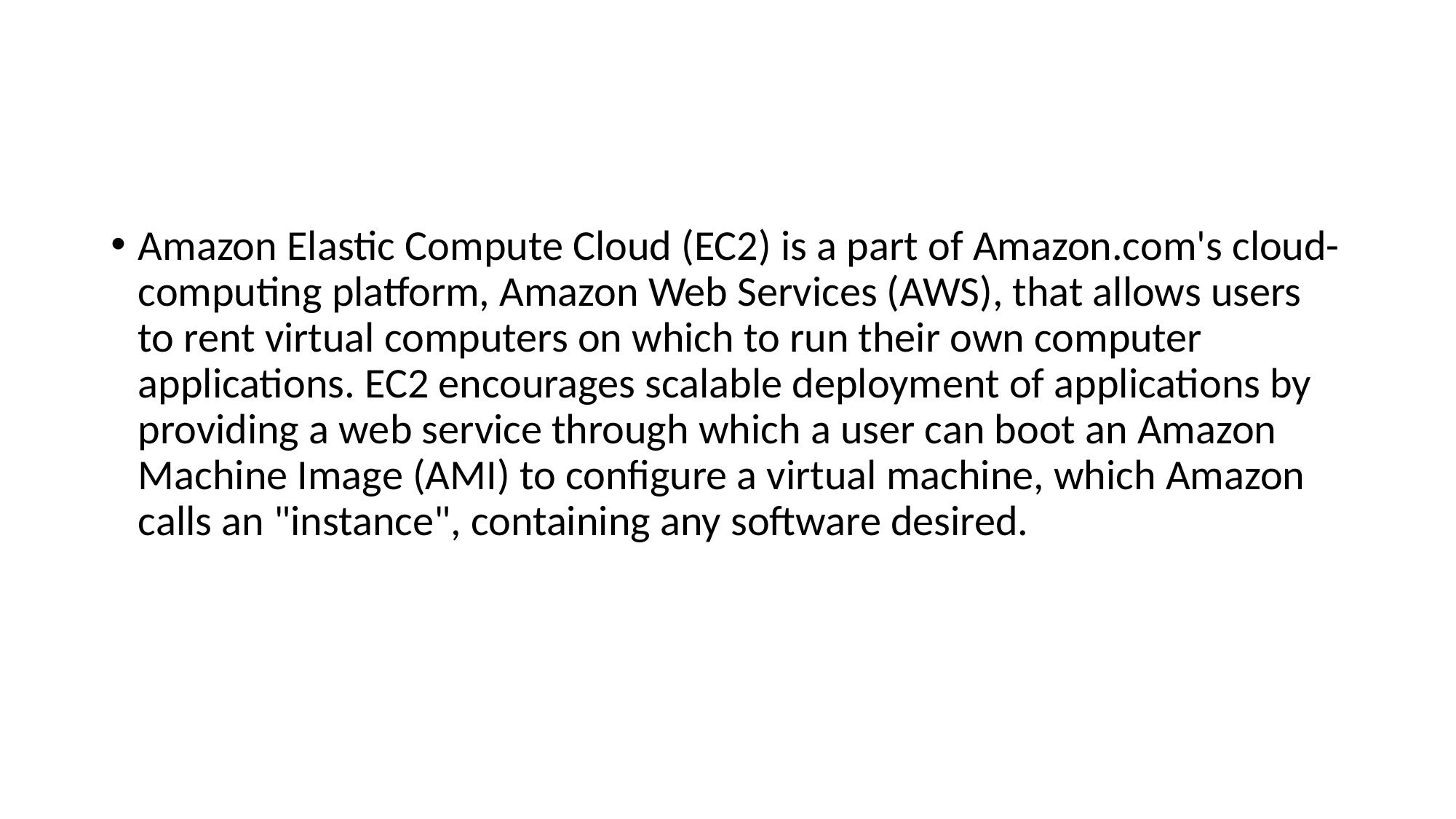

#
Amazon Elastic Compute Cloud (EC2) is a part of Amazon.com's cloud-
computing platform, Amazon Web Services (AWS), that allows users to rent virtual computers on which to run their own computer applications. EC2 encourages scalable deployment of applications by providing a web service through which a user can boot an Amazon Machine Image (AMI) to configure a virtual machine, which Amazon calls an "instance", containing any software desired.